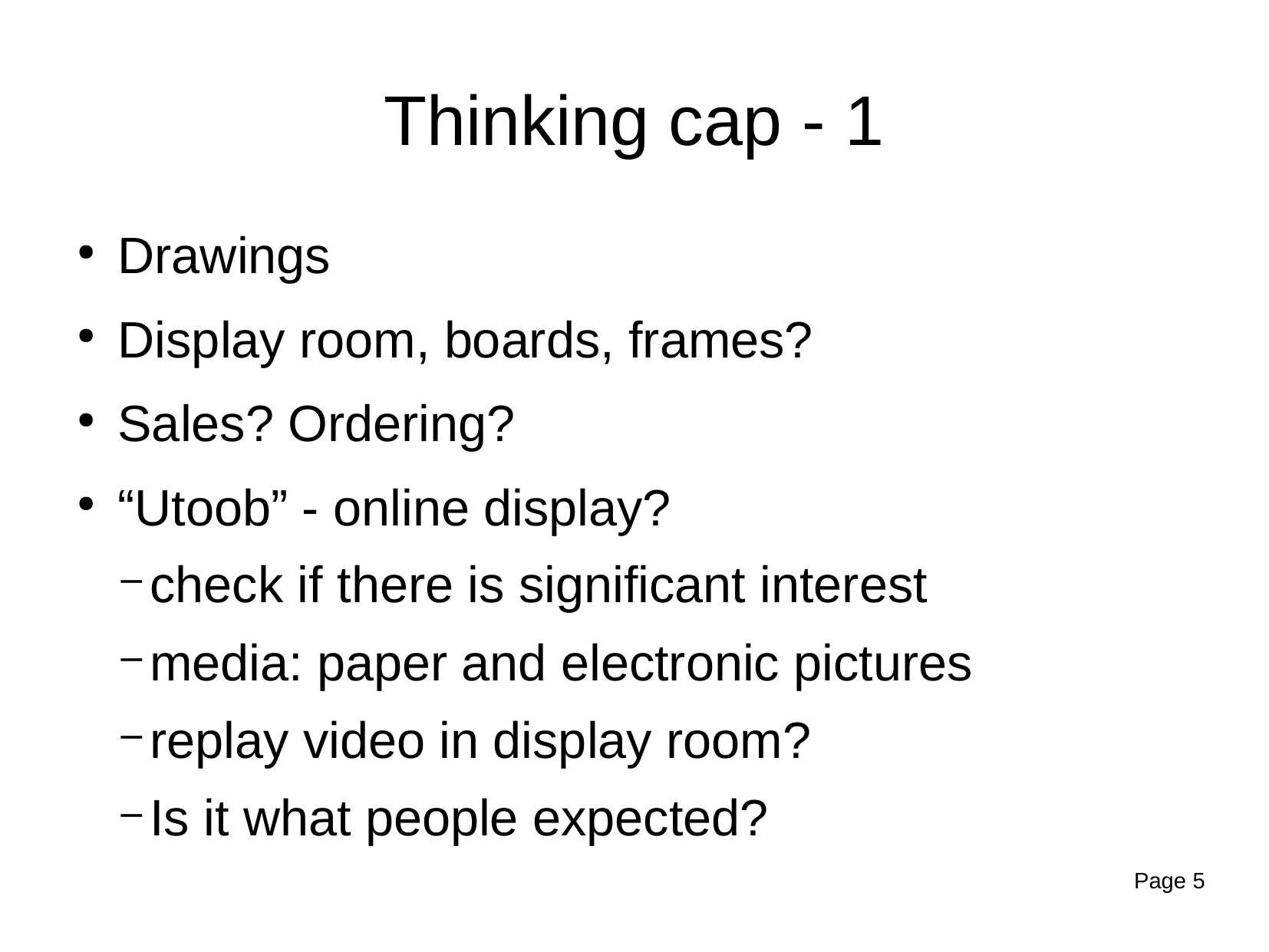

Thinking cap - 1
Drawings
Display room, boards, frames?
Sales? Ordering?
“Utoob” - online display?
check if there is significant interest
media: paper and electronic pictures
replay video in display room?
Is it what people expected?
Page 5